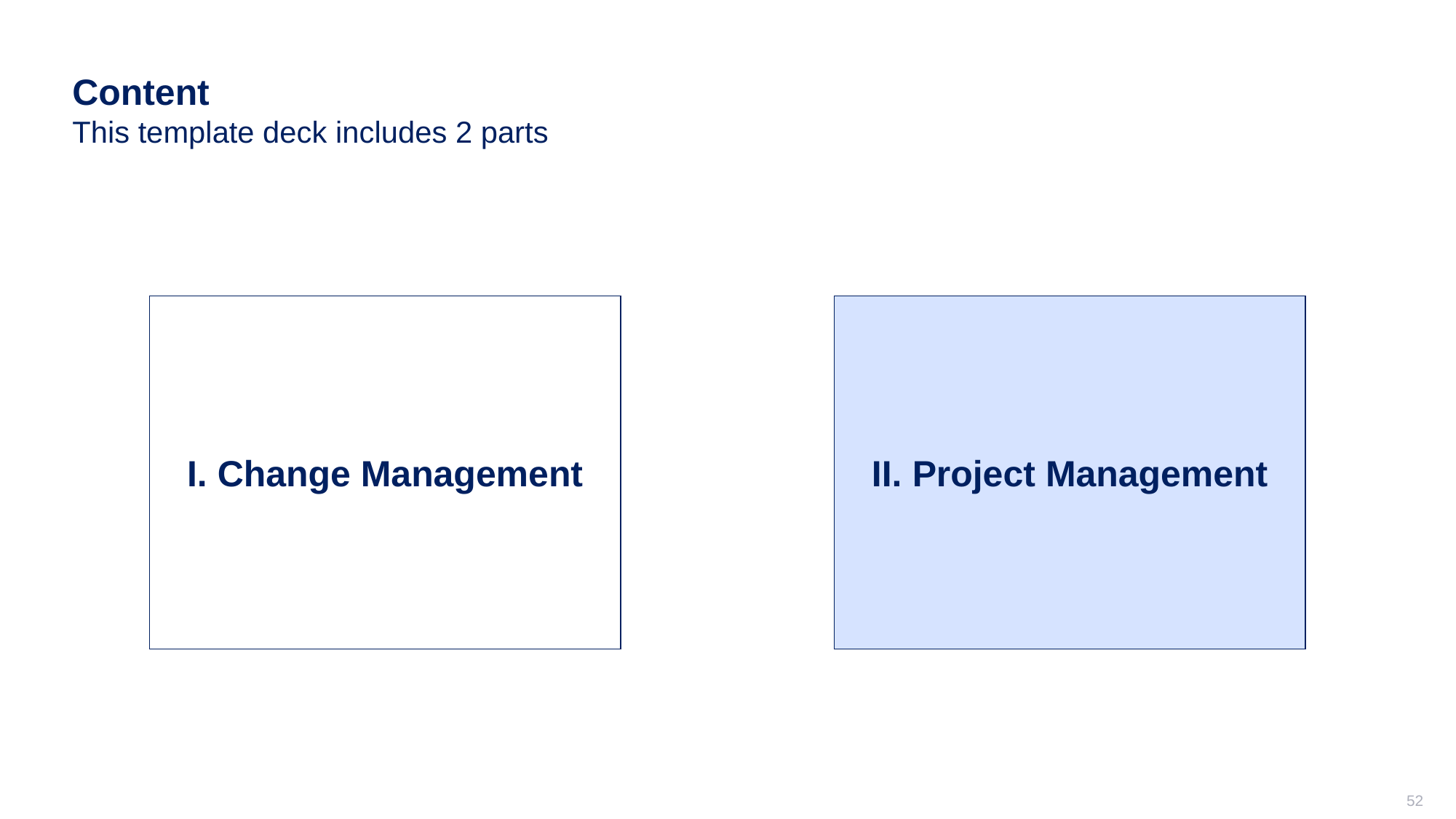

# Content This template deck includes 2 parts
I. Change Management
II. Project Management
52